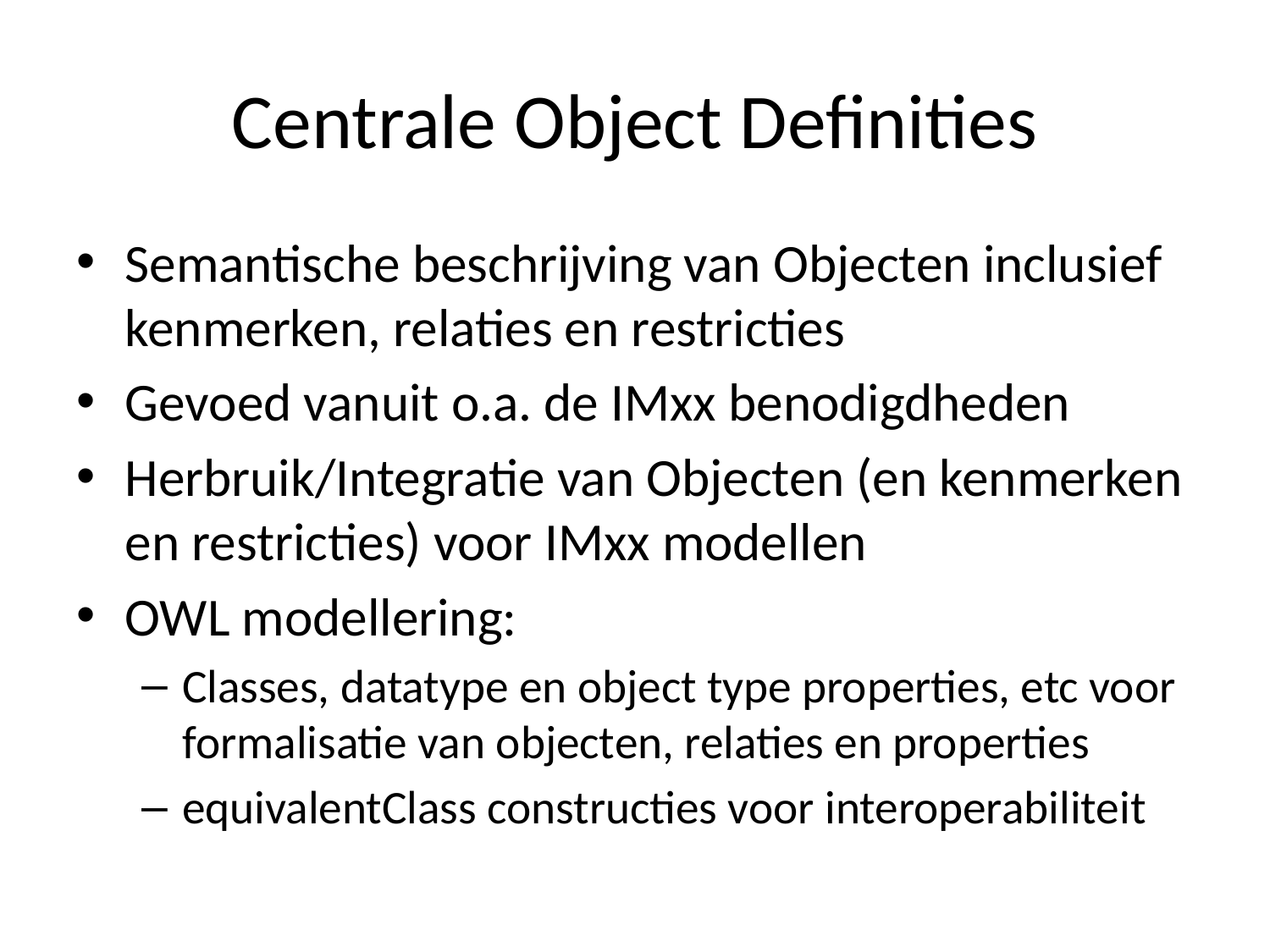

# Centrale Object Definities
Semantische beschrijving van Objecten inclusief kenmerken, relaties en restricties
Gevoed vanuit o.a. de IMxx benodigdheden
Herbruik/Integratie van Objecten (en kenmerken en restricties) voor IMxx modellen
OWL modellering:
Classes, datatype en object type properties, etc voor formalisatie van objecten, relaties en properties
equivalentClass constructies voor interoperabiliteit